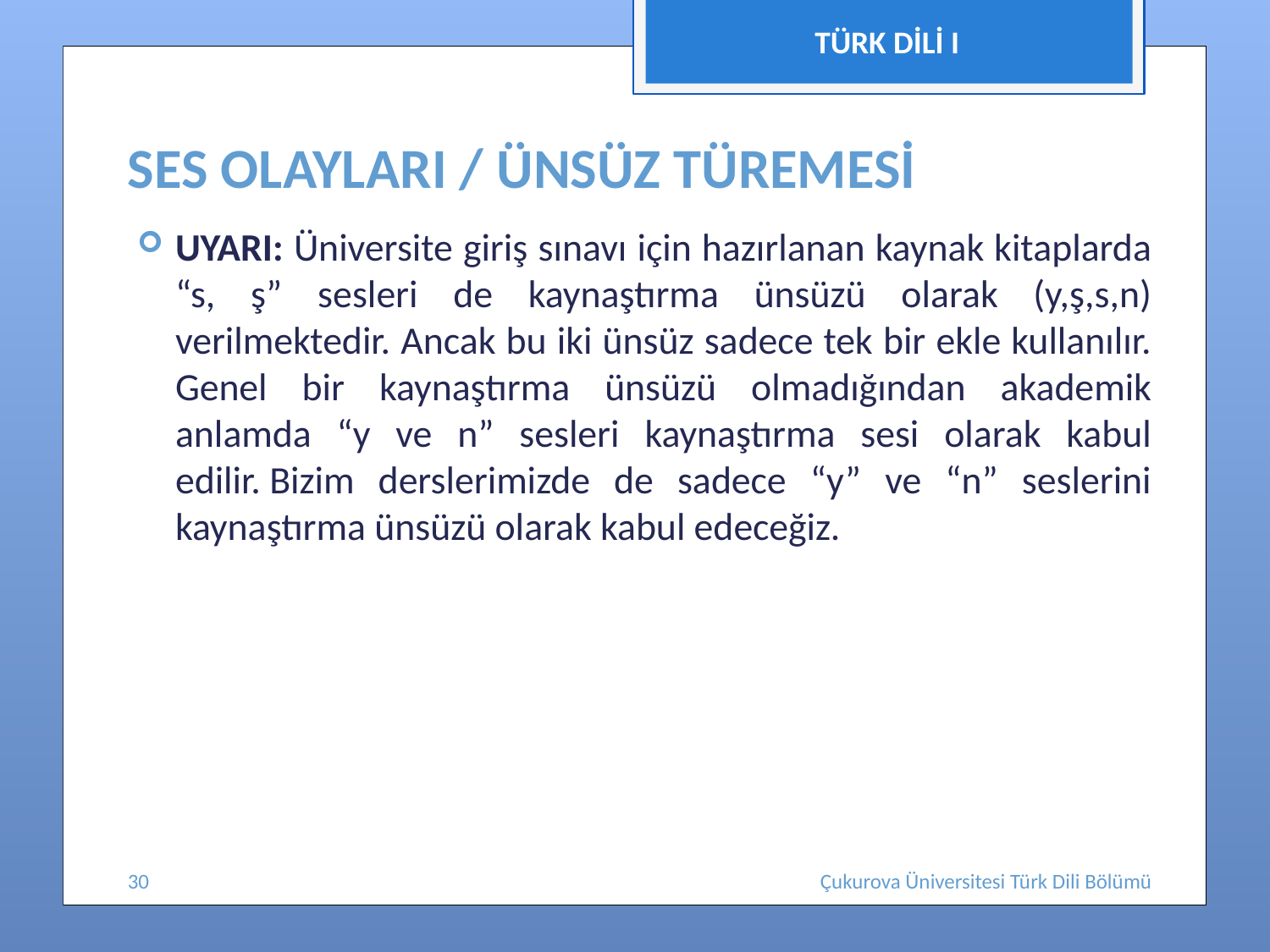

TÜRK DİLİ I
# SES OLAYLARI / ÜNSÜZ TÜREMESİ
UYARI: Üniversite giriş sınavı için hazırlanan kaynak kitaplarda “s, ş” sesleri de kaynaştırma ünsüzü olarak (y,ş,s,n) verilmektedir. Ancak bu iki ünsüz sadece tek bir ekle kullanılır. Genel bir kaynaştırma ünsüzü olmadığından akademik anlamda “y ve n” sesleri kaynaştırma sesi olarak kabul edilir. Bizim derslerimizde de sadece “y” ve “n” seslerini kaynaştırma ünsüzü olarak kabul edeceğiz.

30
Çukurova Üniversitesi Türk Dili Bölümü